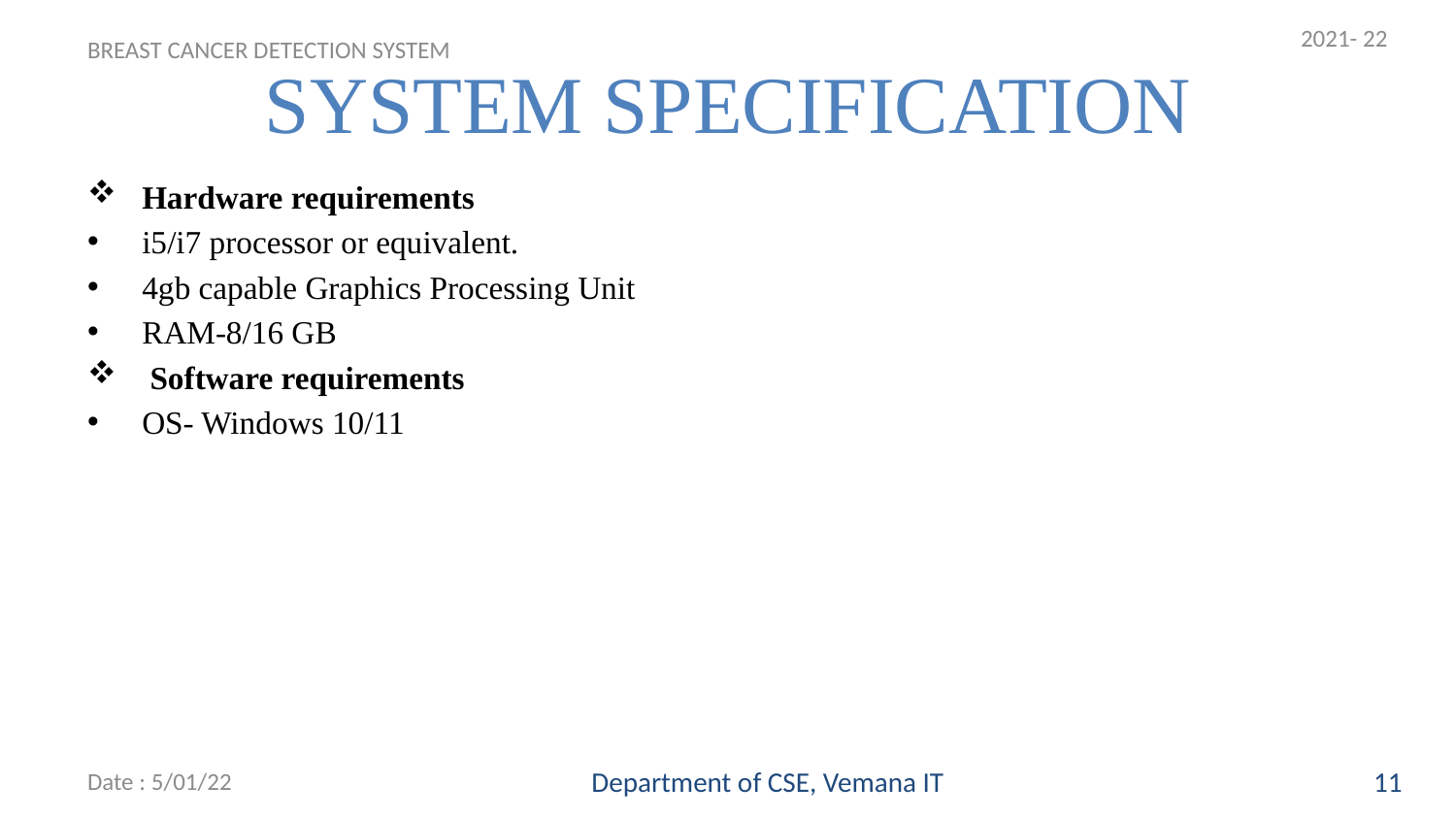

2021- 22
# SYSTEM SPECIFICATION
BREAST CANCER DETECTION SYSTEM
Hardware requirements
i5/i7 processor or equivalent.
4gb capable Graphics Processing Unit
RAM-8/16 GB
 Software requirements
OS- Windows 10/11
Date : 5/01/22
Department of CSE, Vemana IT
11